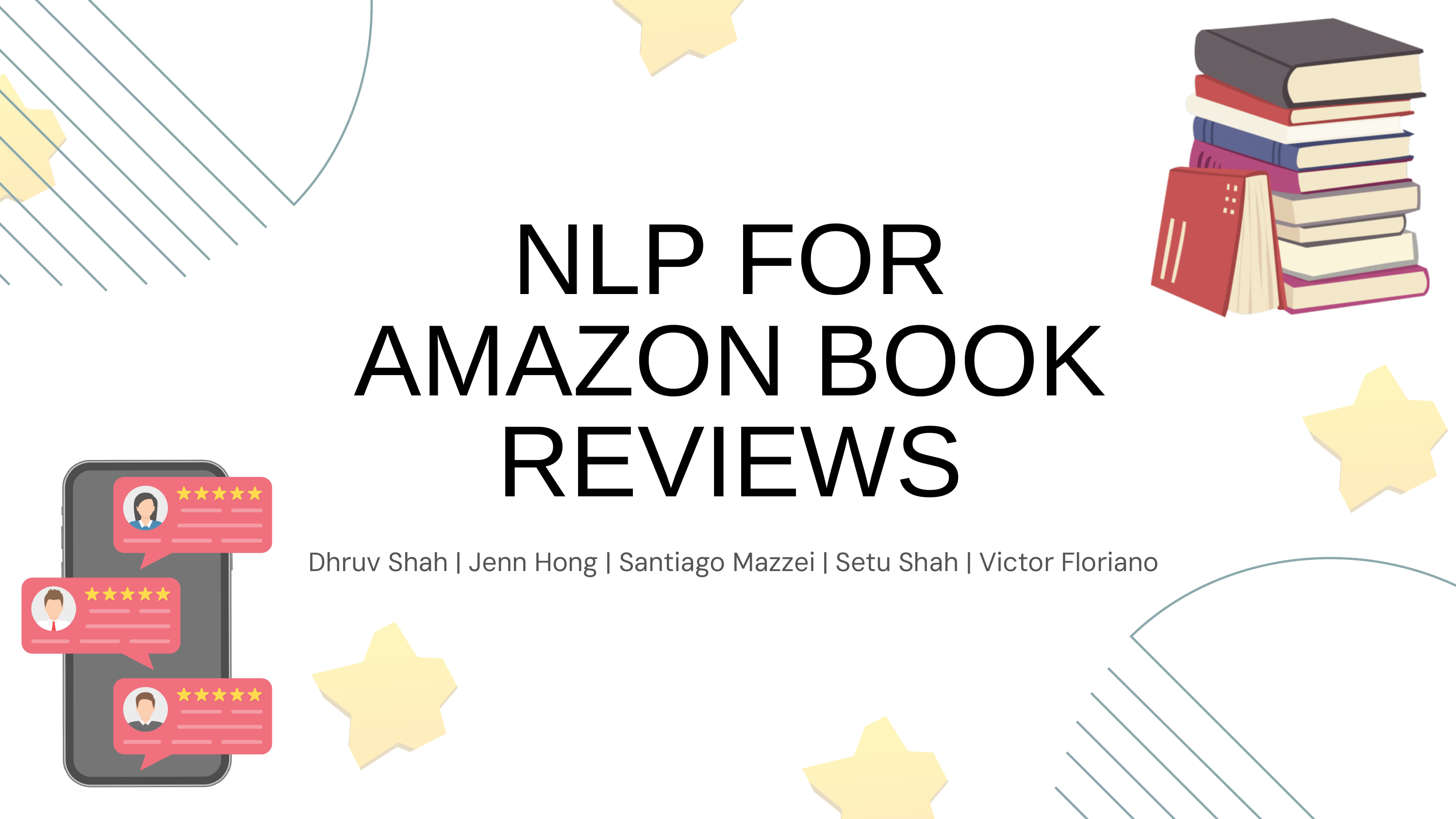

NLP FOR AMAZON BOOK REVIEWS

Dhruv Shah | Jenn Hong | Santiago Mazzei | Setu Shah | Victor Floriano